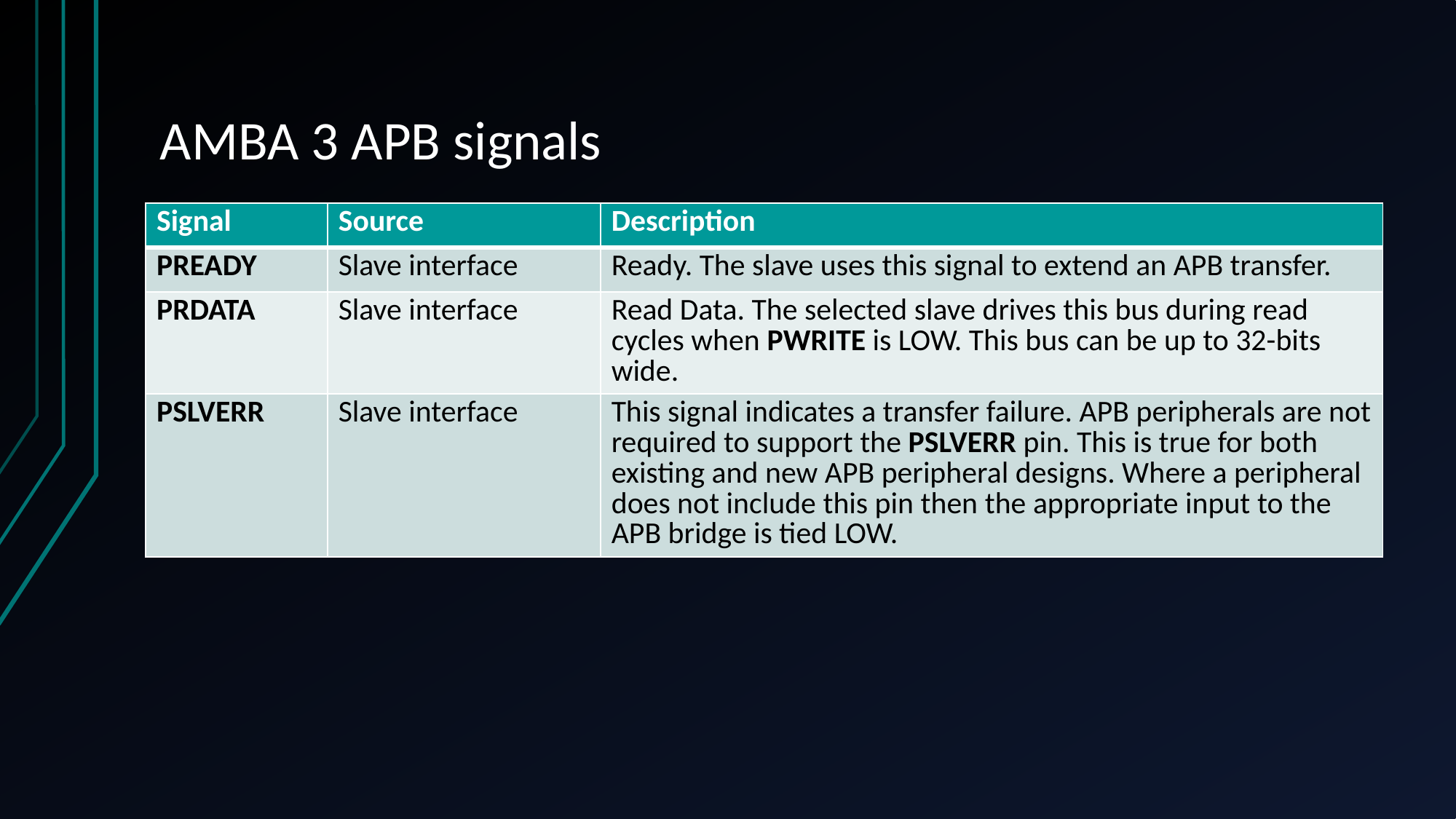

# AMBA 3 APB signals
| Signal | Source | Description |
| --- | --- | --- |
| PREADY | Slave interface | Ready. The slave uses this signal to extend an APB transfer. |
| PRDATA | Slave interface | Read Data. The selected slave drives this bus during read cycles when PWRITE is LOW. This bus can be up to 32-bits wide. |
| PSLVERR | Slave interface | This signal indicates a transfer failure. APB peripherals are not required to support the PSLVERR pin. This is true for both existing and new APB peripheral designs. Where a peripheral does not include this pin then the appropriate input to the APB bridge is tied LOW. |